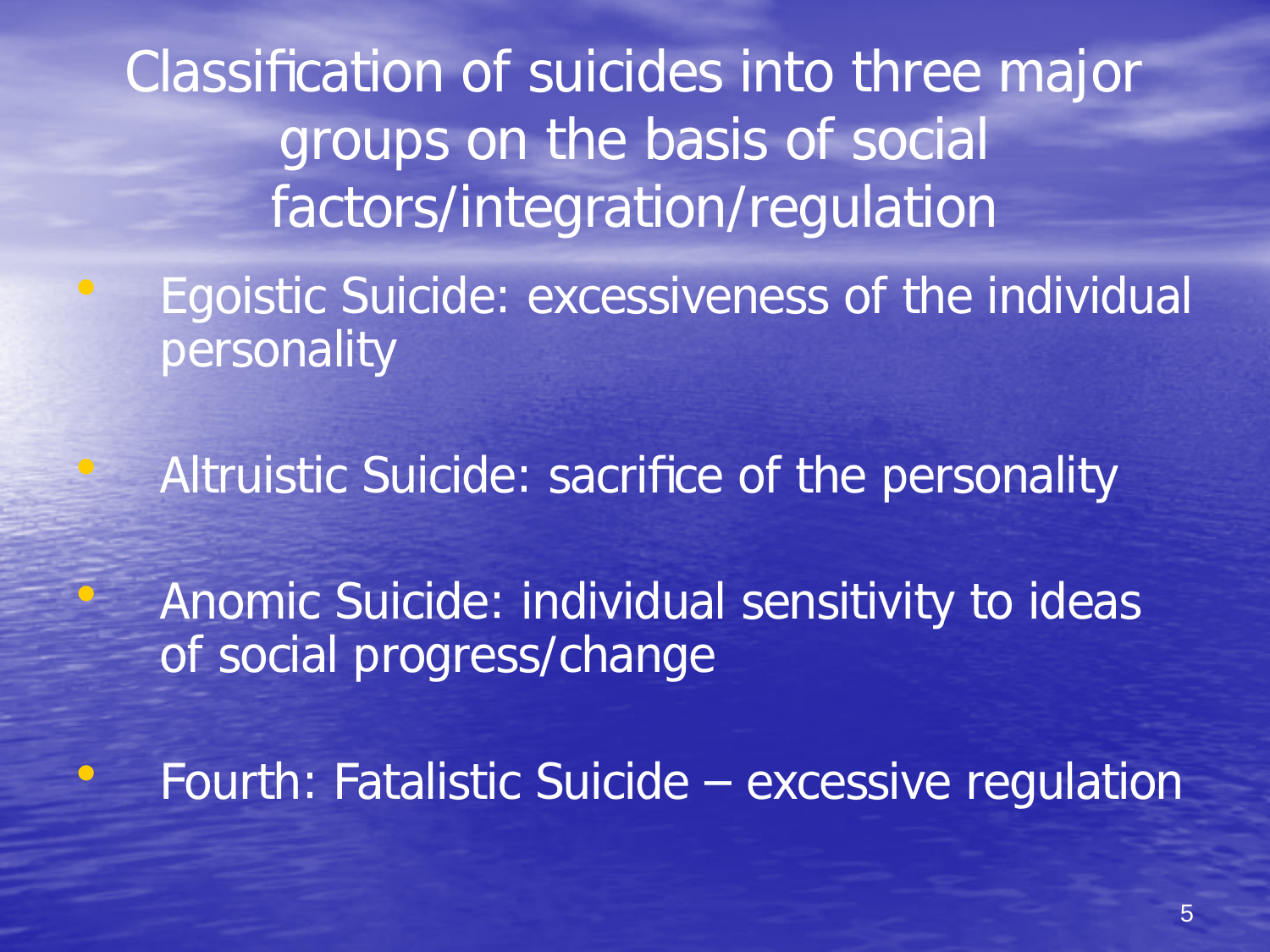

# Classification of suicides into three major groups on the basis of social factors/integration/regulation
Egoistic Suicide: excessiveness of the individual personality

Altruistic Suicide: sacrifice of the personality

Anomic Suicide: individual sensitivity to ideas of social progress/change

Fourth: Fatalistic Suicide – excessive regulation

5